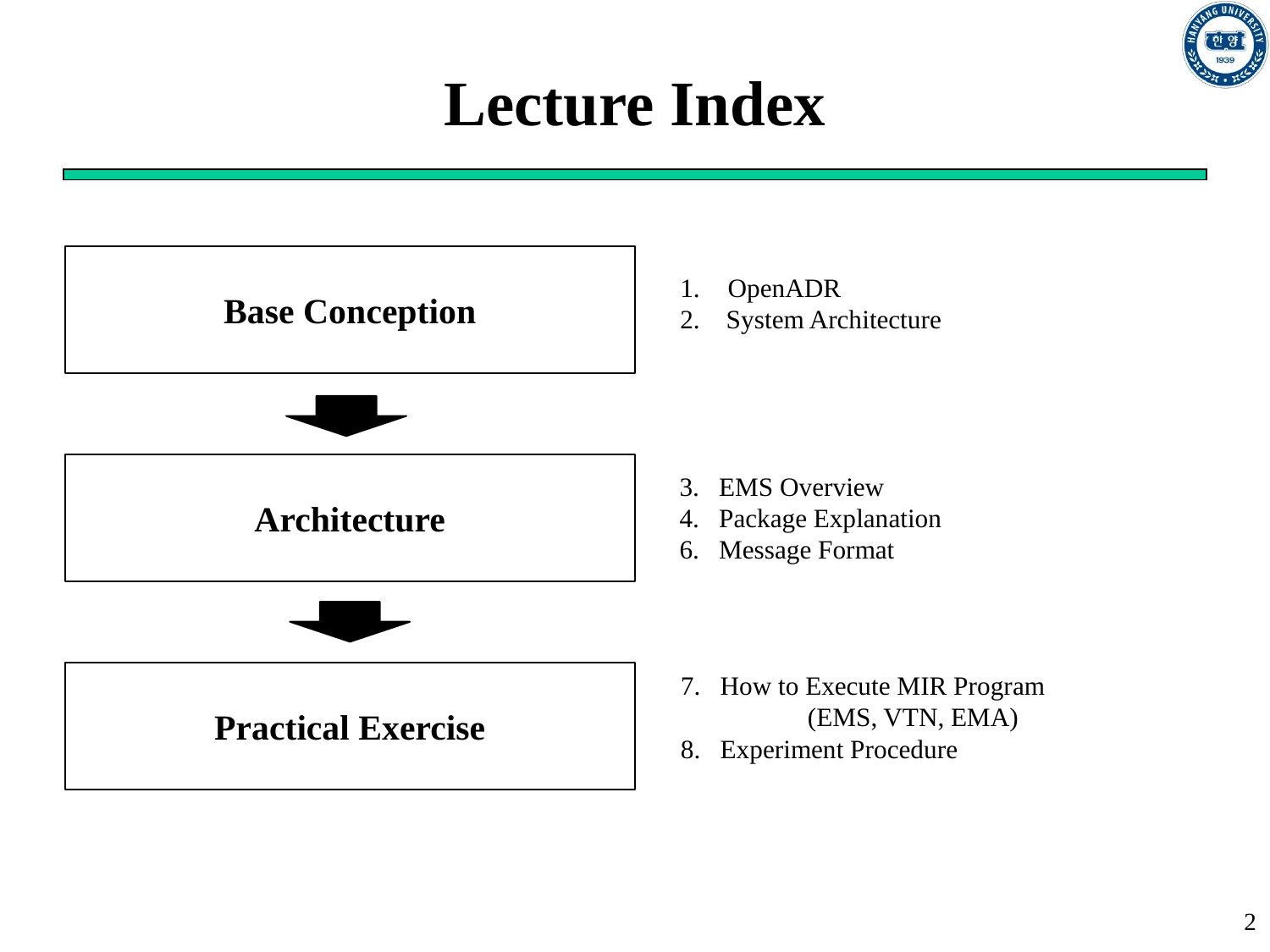

# Lecture Index
Base Conception
OpenADR
2.    System Architecture

Architecture
3.   EMS Overview
4.   Package Explanation
6.   Message Format

7.   How to Execute MIR Program
	(EMS, VTN, EMA)
8.   Experiment Procedure
Practical Exercise
2